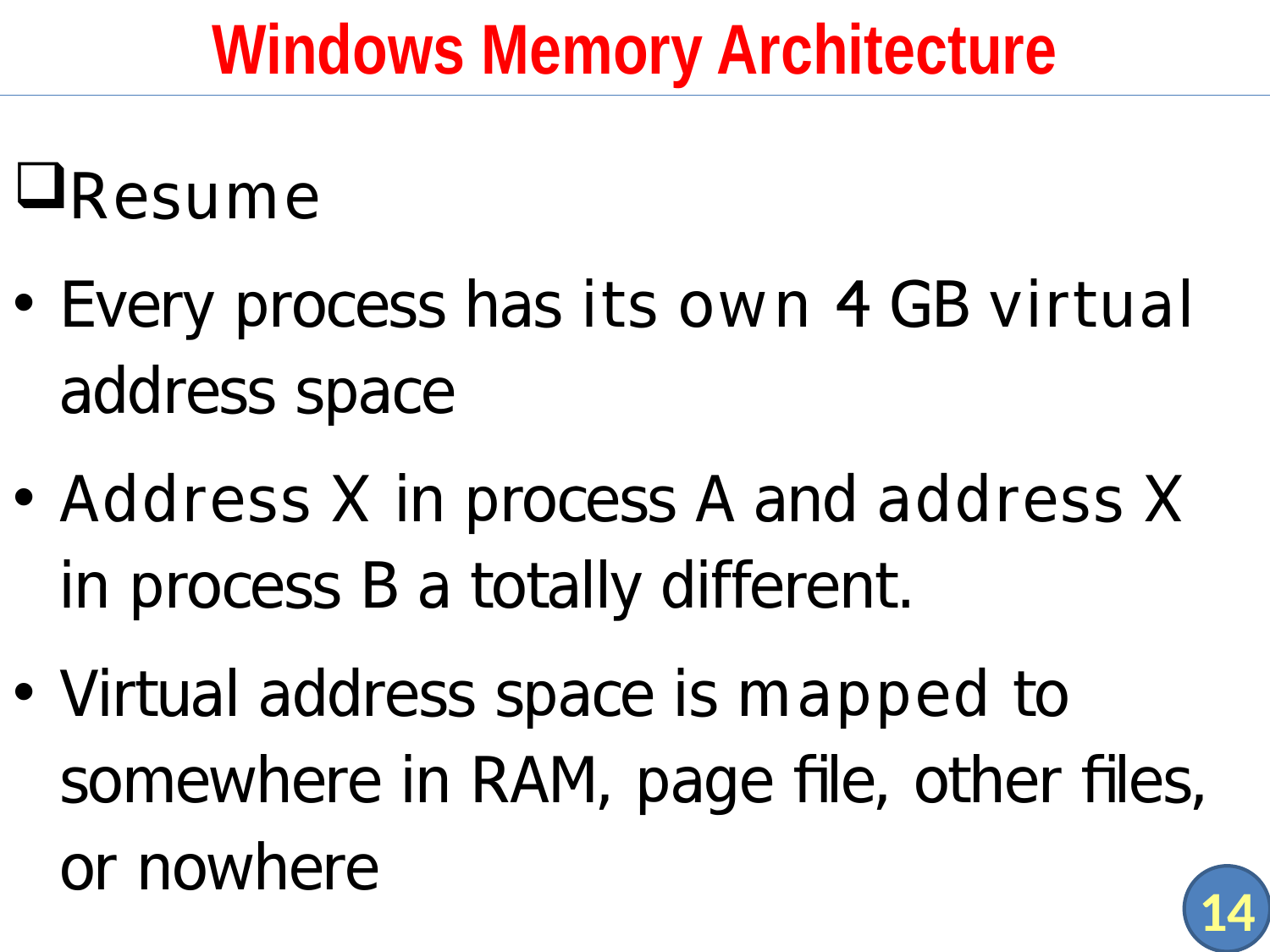

# Windows Memory Architecture
Resume
Every process has its own 4 GB virtual address space
Address X in process A and address X in process B a totally different.
Virtual address space is mapped to somewhere in RAM, page file, other files, or nowhere
14